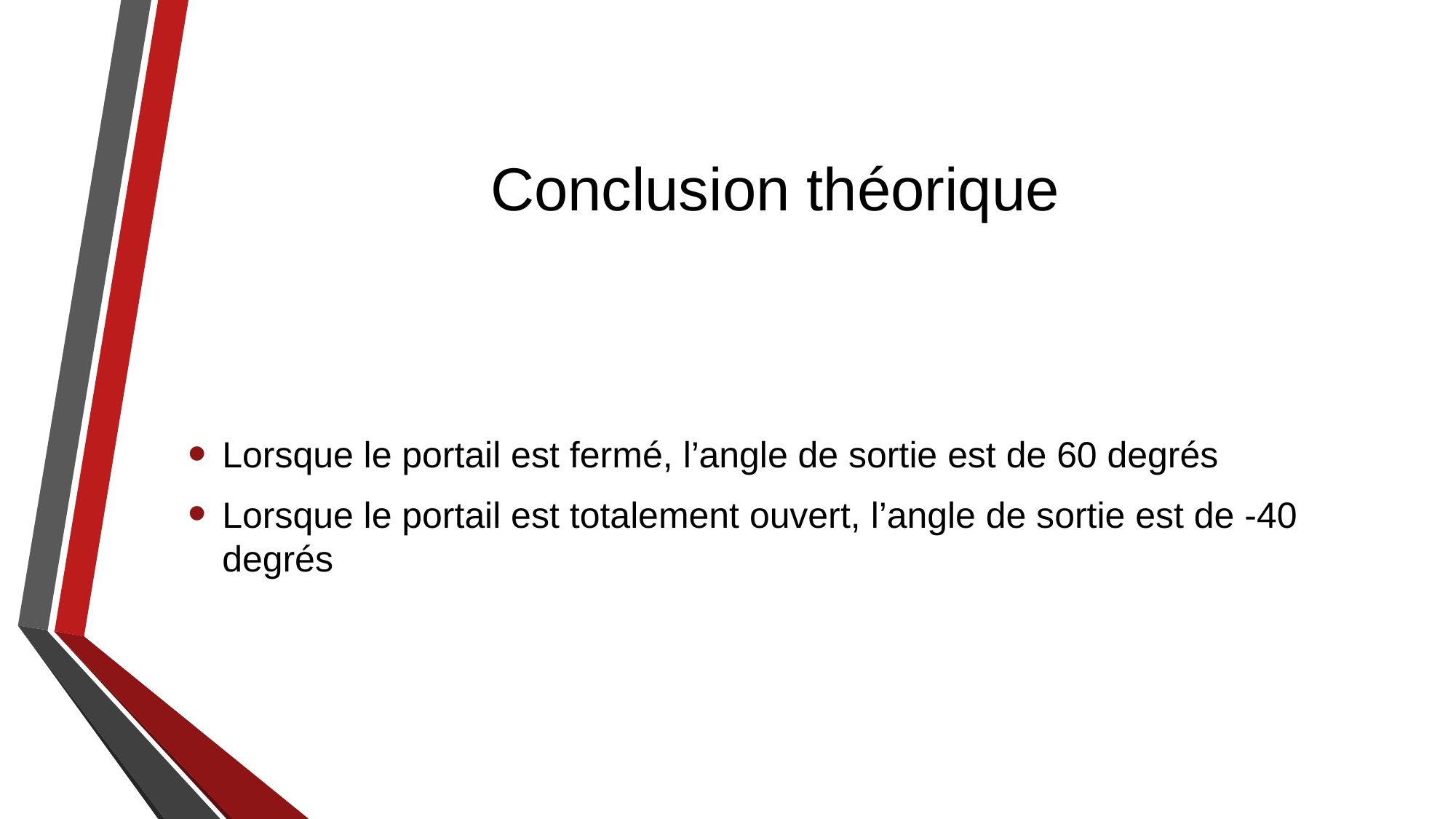

# Conclusion théorique
Lorsque le portail est fermé, l’angle de sortie est de 60 degrés
Lorsque le portail est totalement ouvert, l’angle de sortie est de -40 degrés